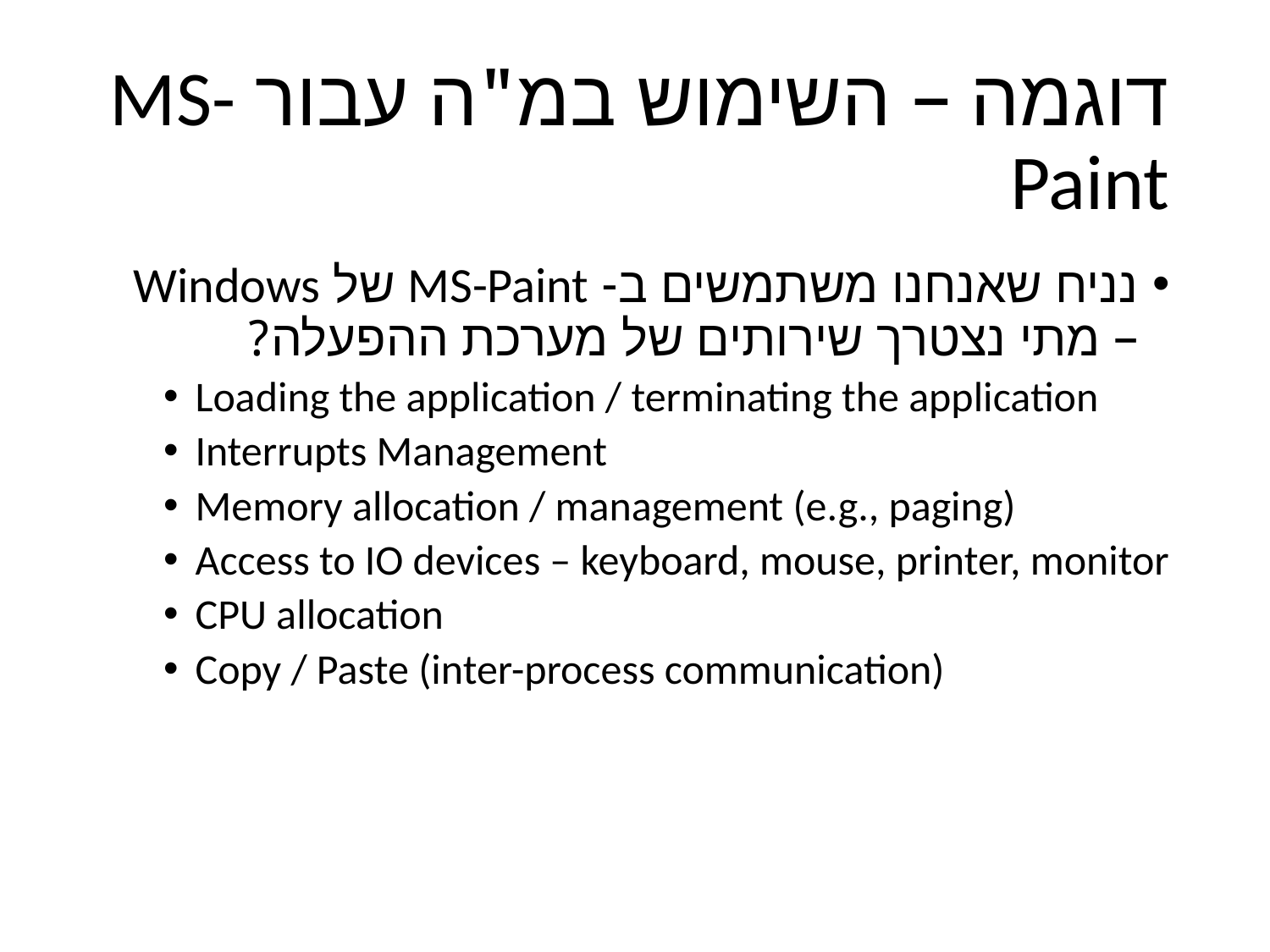

# דוגמה – השימוש במ"ה עבור MS-Paint
נניח שאנחנו משתמשים ב- MS-Paint של Windows – מתי נצטרך שירותים של מערכת ההפעלה?
Loading the application / terminating the application
Interrupts Management
Memory allocation / management (e.g., paging)
Access to IO devices – keyboard, mouse, printer, monitor
CPU allocation
Copy / Paste (inter-process communication)